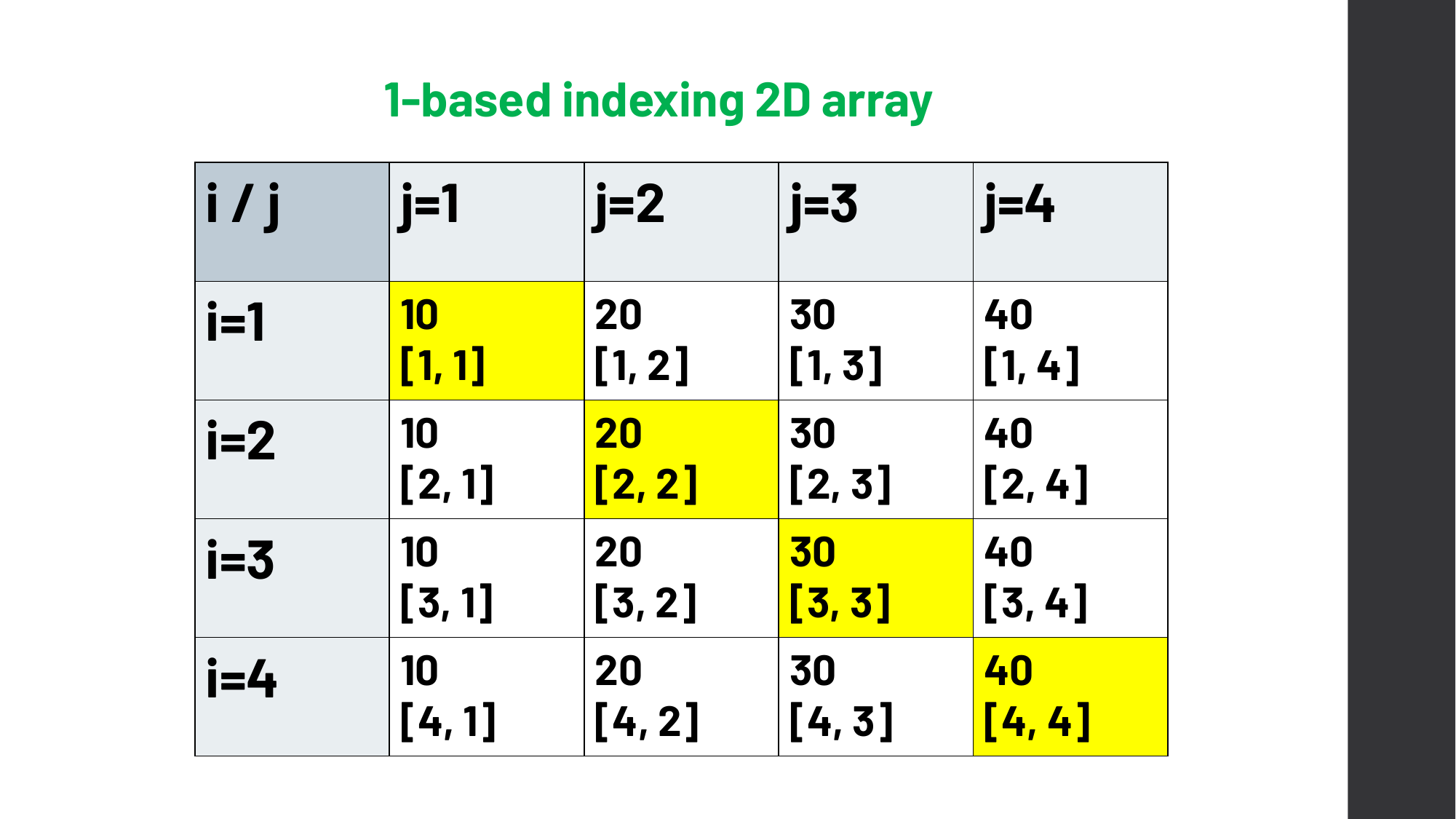

1-based indexing 2D array
| i / j | j=1 | j=2 | j=3 | j=4 |
| --- | --- | --- | --- | --- |
| i=1 | 10 [1, 1] | 20 [1, 2] | 30 [1, 3] | 40 [1, 4] |
| i=2 | 10 [2, 1] | 20 [2, 2] | 30 [2, 3] | 40 [2, 4] |
| i=3 | 10 [3, 1] | 20 [3, 2] | 30 [3, 3] | 40 [3, 4] |
| i=4 | 10 [4, 1] | 20 [4, 2] | 30 [4, 3] | 40 [4, 4] |